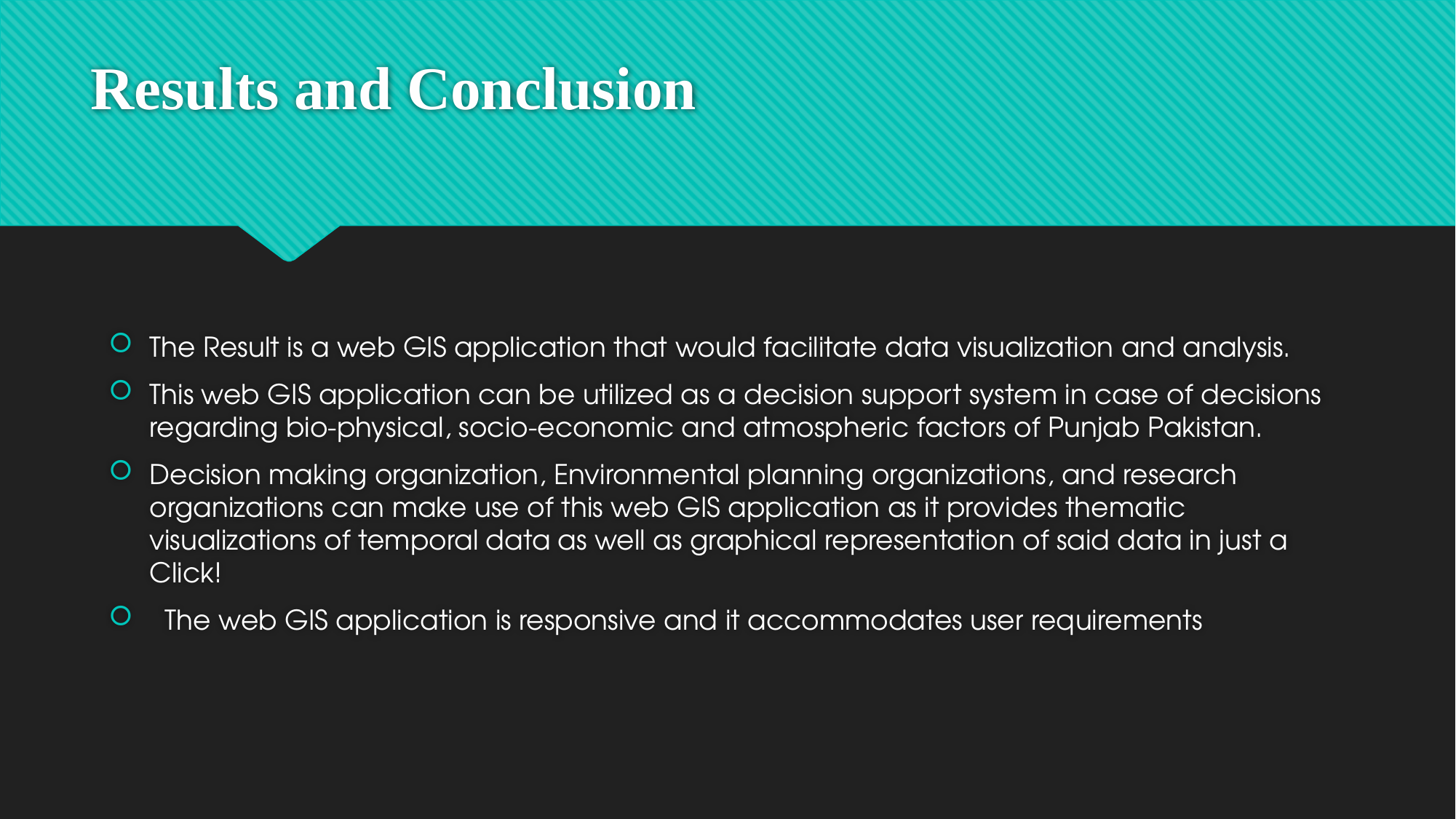

# Results and Conclusion
The Result is a web GIS application that would facilitate data visualization and analysis.
This web GIS application can be utilized as a decision support system in case of decisions regarding bio-physical, socio-economic and atmospheric factors of Punjab Pakistan.
Decision making organization, Environmental planning organizations, and research organizations can make use of this web GIS application as it provides thematic visualizations of temporal data as well as graphical representation of said data in just a Click!
  The web GIS application is responsive and it accommodates user requirements